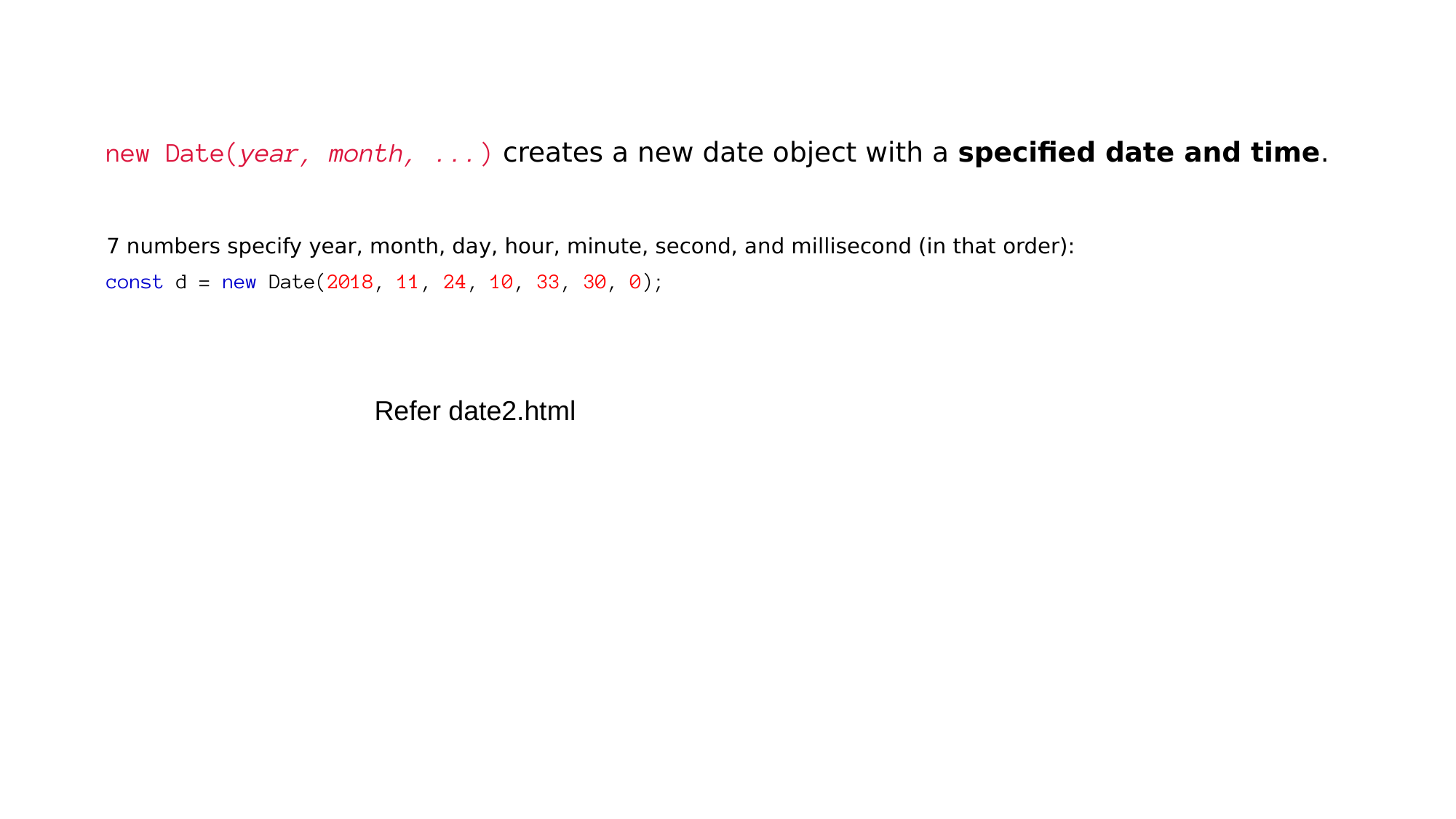

# new Date(year, month, ...)
new Date(year, month, ...) creates a new date object with a specified date and time.

7 numbers specify year, month, day, hour, minute, second, and millisecond (in that order):
const d = new Date(2018, 11, 24, 10, 33, 30, 0);
Refer date2.html